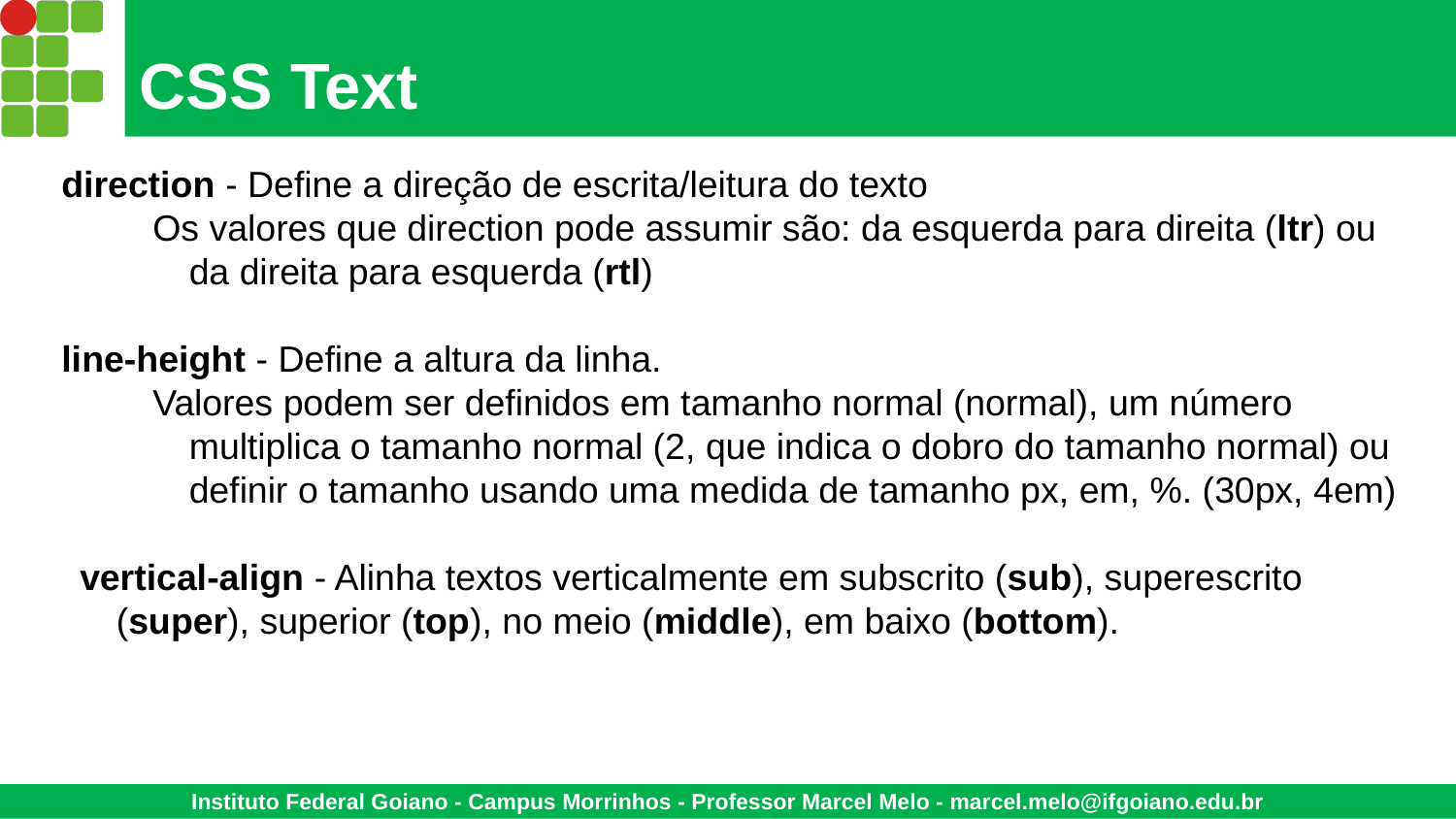

# CSS Text
direction - Define a direção de escrita/leitura do texto
Os valores que direction pode assumir são: da esquerda para direita (ltr) ou da direita para esquerda (rtl)

line-height - Define a altura da linha.
Valores podem ser definidos em tamanho normal (normal), um número multiplica o tamanho normal (2, que indica o dobro do tamanho normal) ou definir o tamanho usando uma medida de tamanho px, em, %. (30px, 4em)

vertical-align - Alinha textos verticalmente em subscrito (sub), superescrito (super), superior (top), no meio (middle), em baixo (bottom).